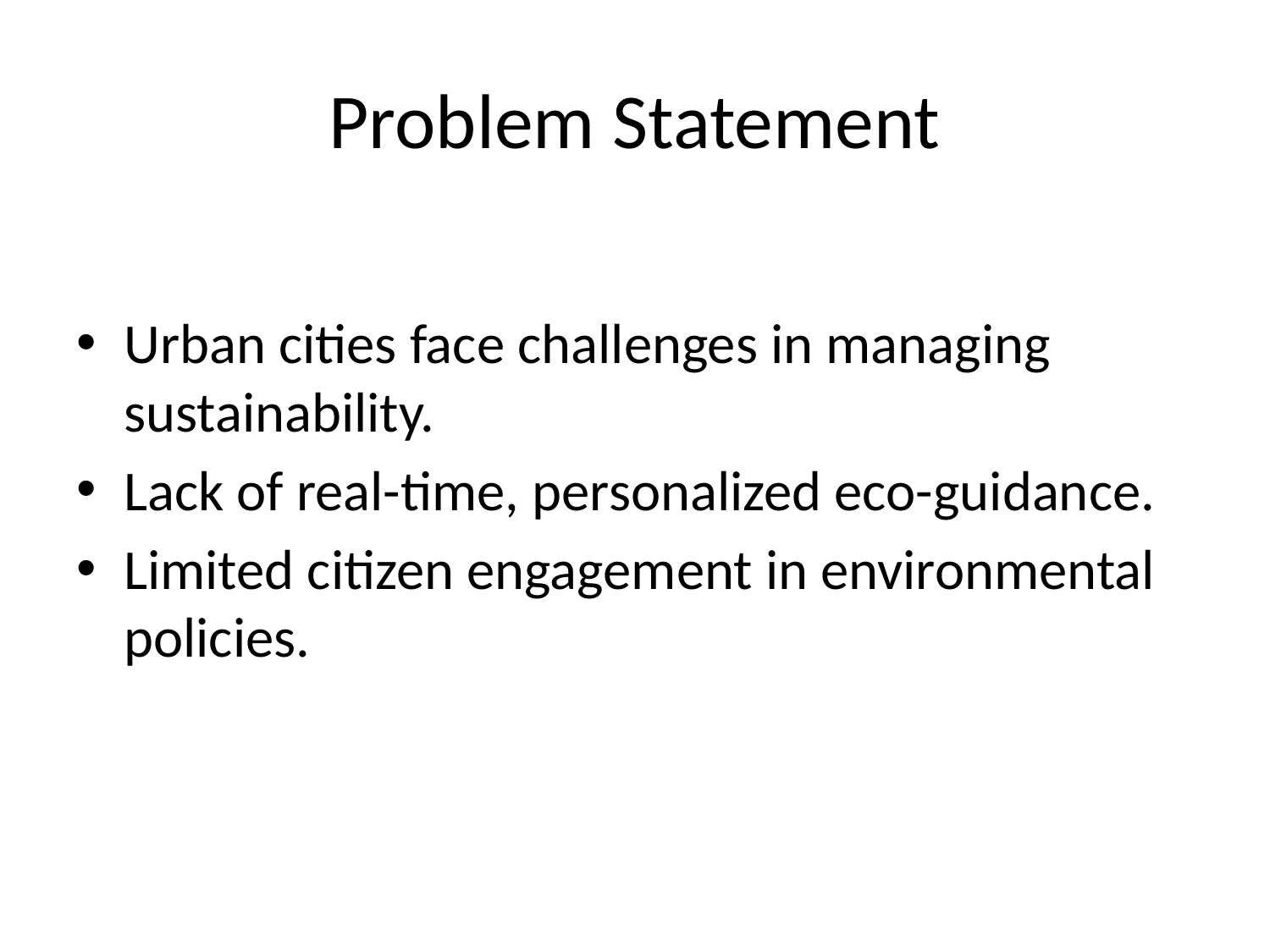

# Problem Statement

Urban cities face challenges in managing sustainability.
Lack of real-time, personalized eco-guidance.
Limited citizen engagement in environmental policies.